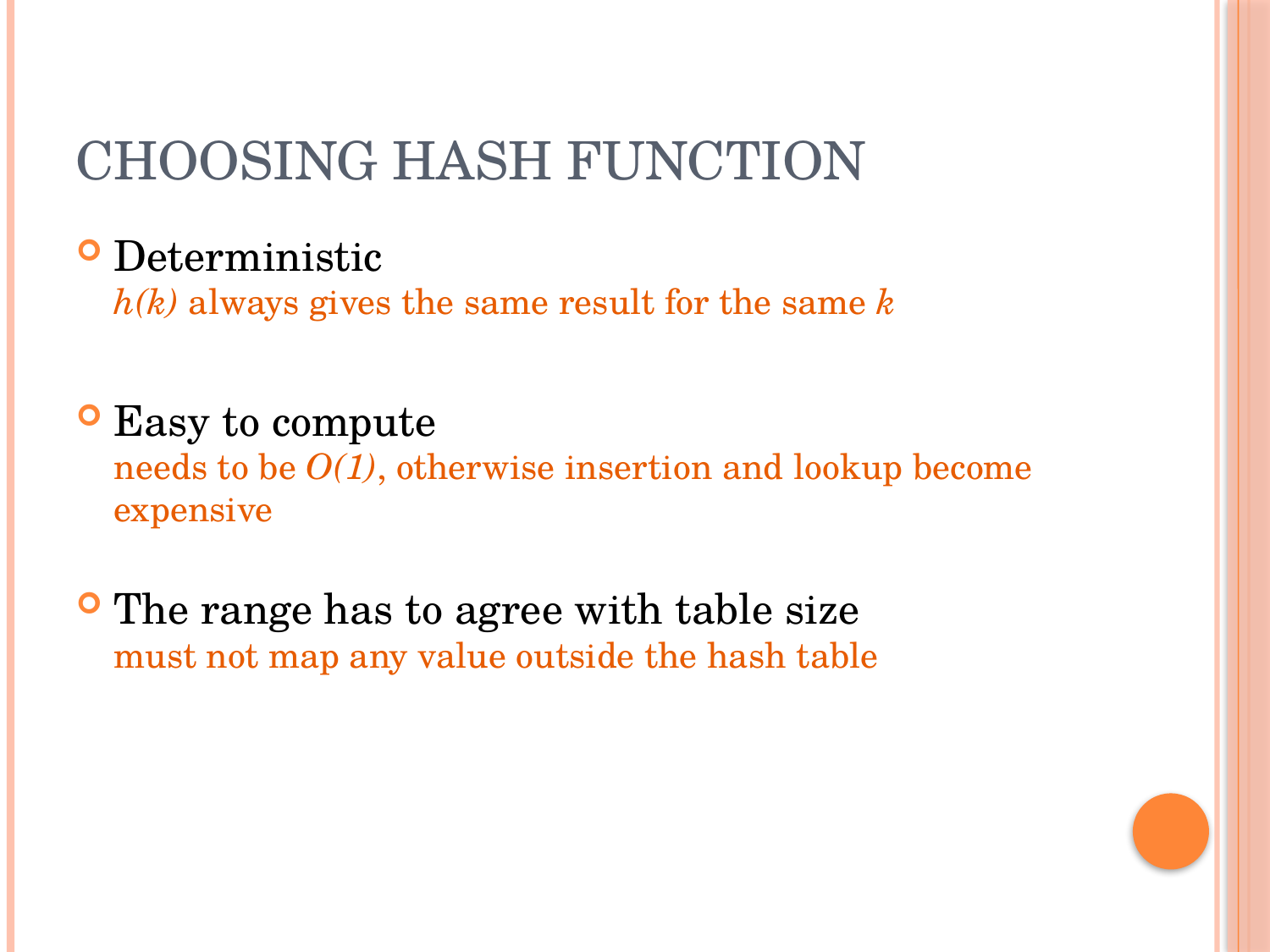

# Choosing Hash Function
Deterministic
h(k) always gives the same result for the same k

Easy to compute
needs to be O(1), otherwise insertion and lookup become expensive
The range has to agree with table size
must not map any value outside the hash table